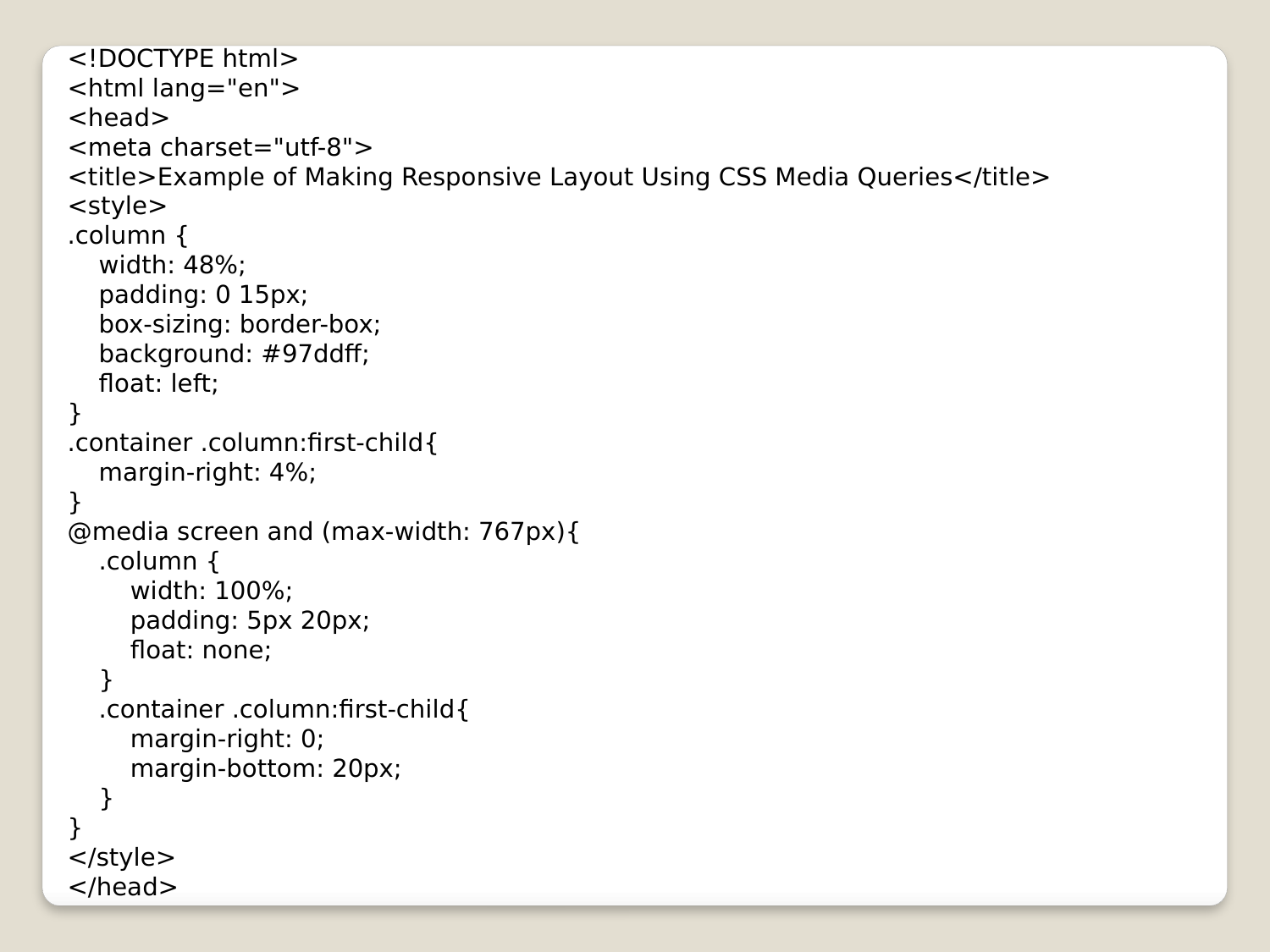

<!DOCTYPE html>
<html lang="en">
<head>
<meta charset="utf-8">
<title>Example of Making Responsive Layout Using CSS Media Queries</title>
<style>
.column {
    width: 48%;
    padding: 0 15px;
    box-sizing: border-box;
    background: #97ddff;
    float: left;
}
.container .column:first-child{
    margin-right: 4%;
}
@media screen and (max-width: 767px){
    .column {
        width: 100%;
        padding: 5px 20px;
        float: none;
    }
    .container .column:first-child{
        margin-right: 0;
        margin-bottom: 20px;
    }
}
</style>
</head>